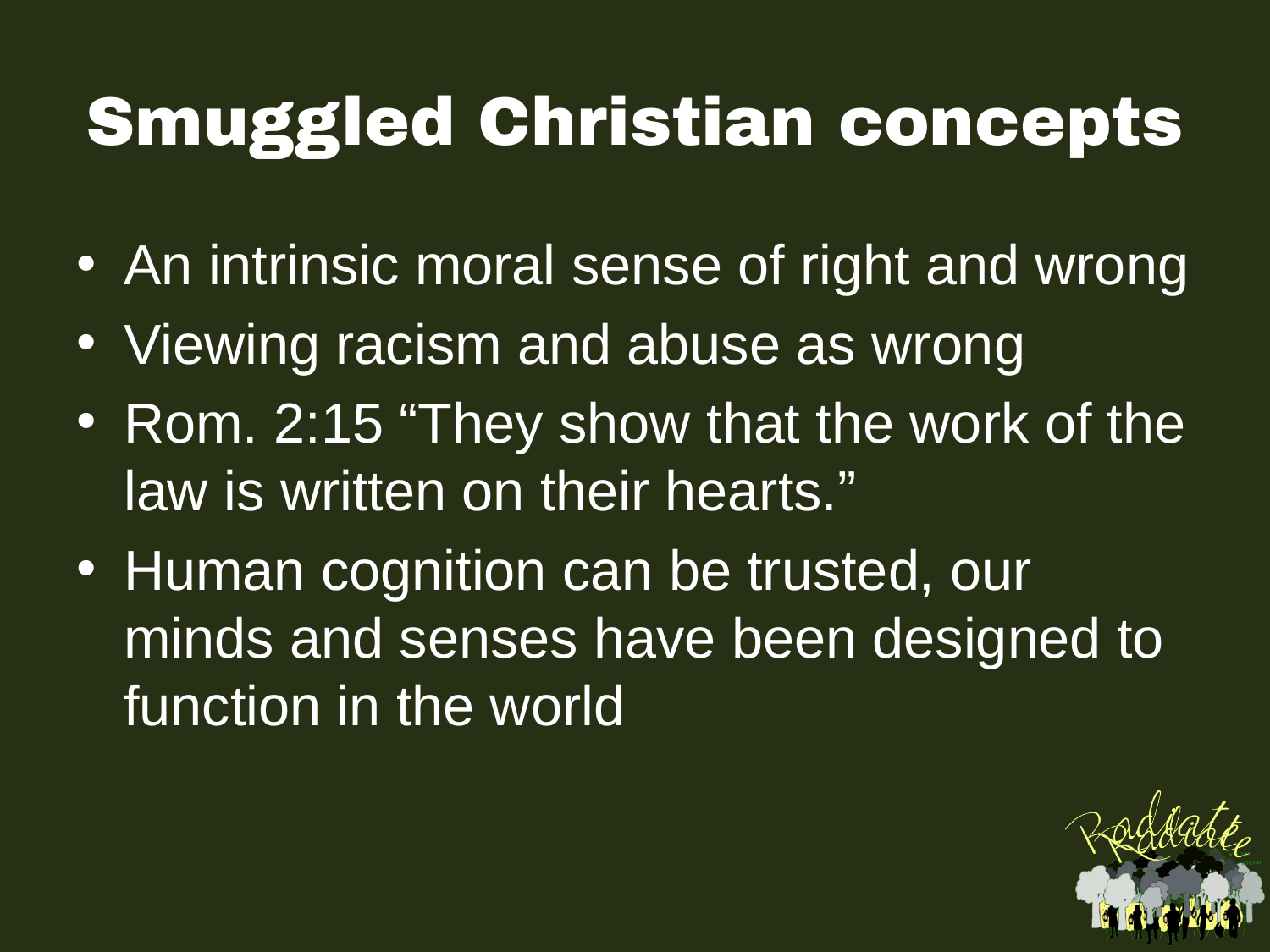

# Smuggled Christian concepts
An intrinsic moral sense of right and wrong
Viewing racism and abuse as wrong
Rom. 2:15 “They show that the work of the law is written on their hearts.”
Human cognition can be trusted, our minds and senses have been designed to function in the world